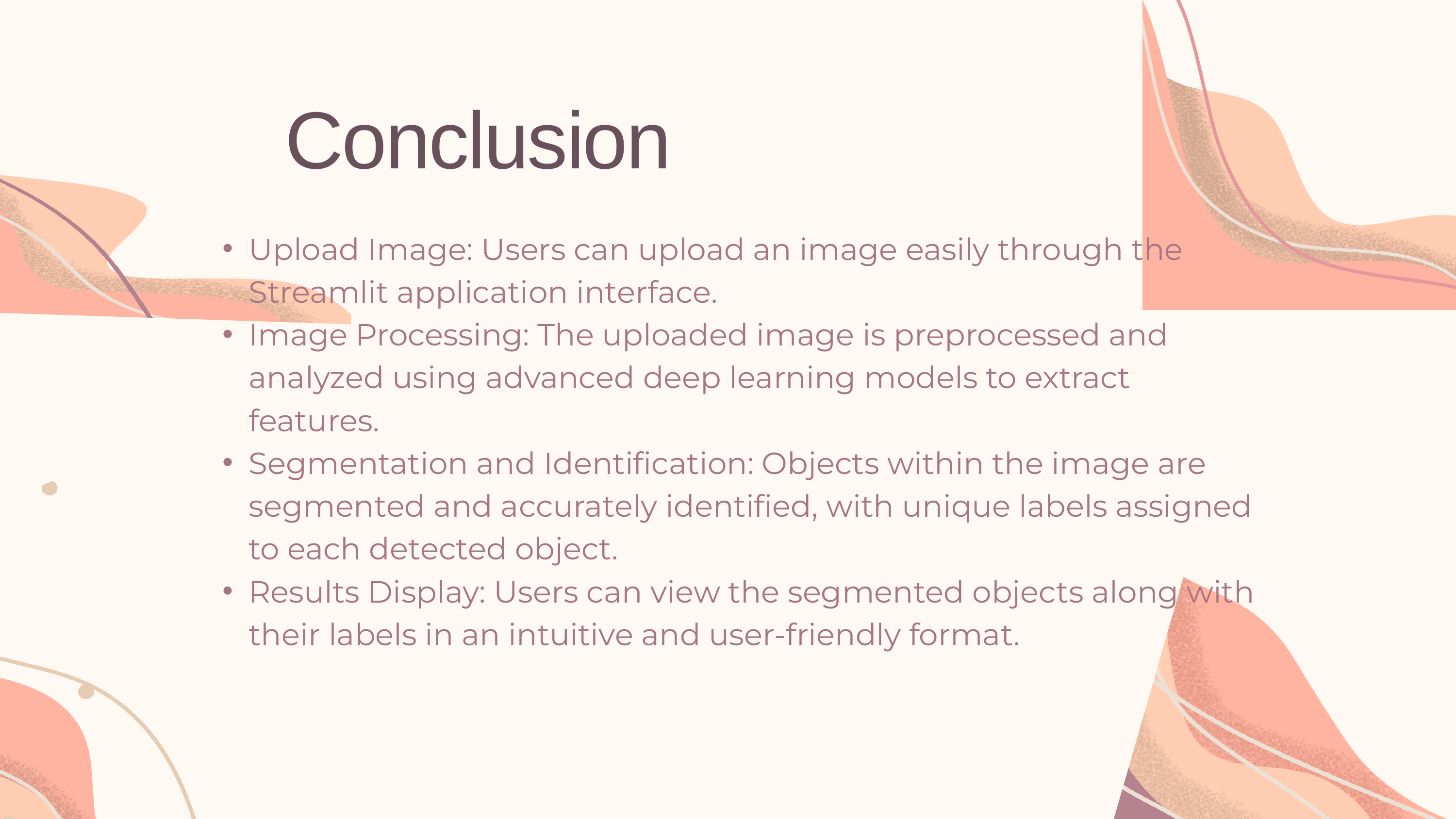

Conclusion
Upload Image: Users can upload an image easily through the Streamlit application interface.
Image Processing: The uploaded image is preprocessed and analyzed using advanced deep learning models to extract features.
Segmentation and Identification: Objects within the image are segmented and accurately identified, with unique labels assigned to each detected object.
Results Display: Users can view the segmented objects along with their labels in an intuitive and user-friendly format.